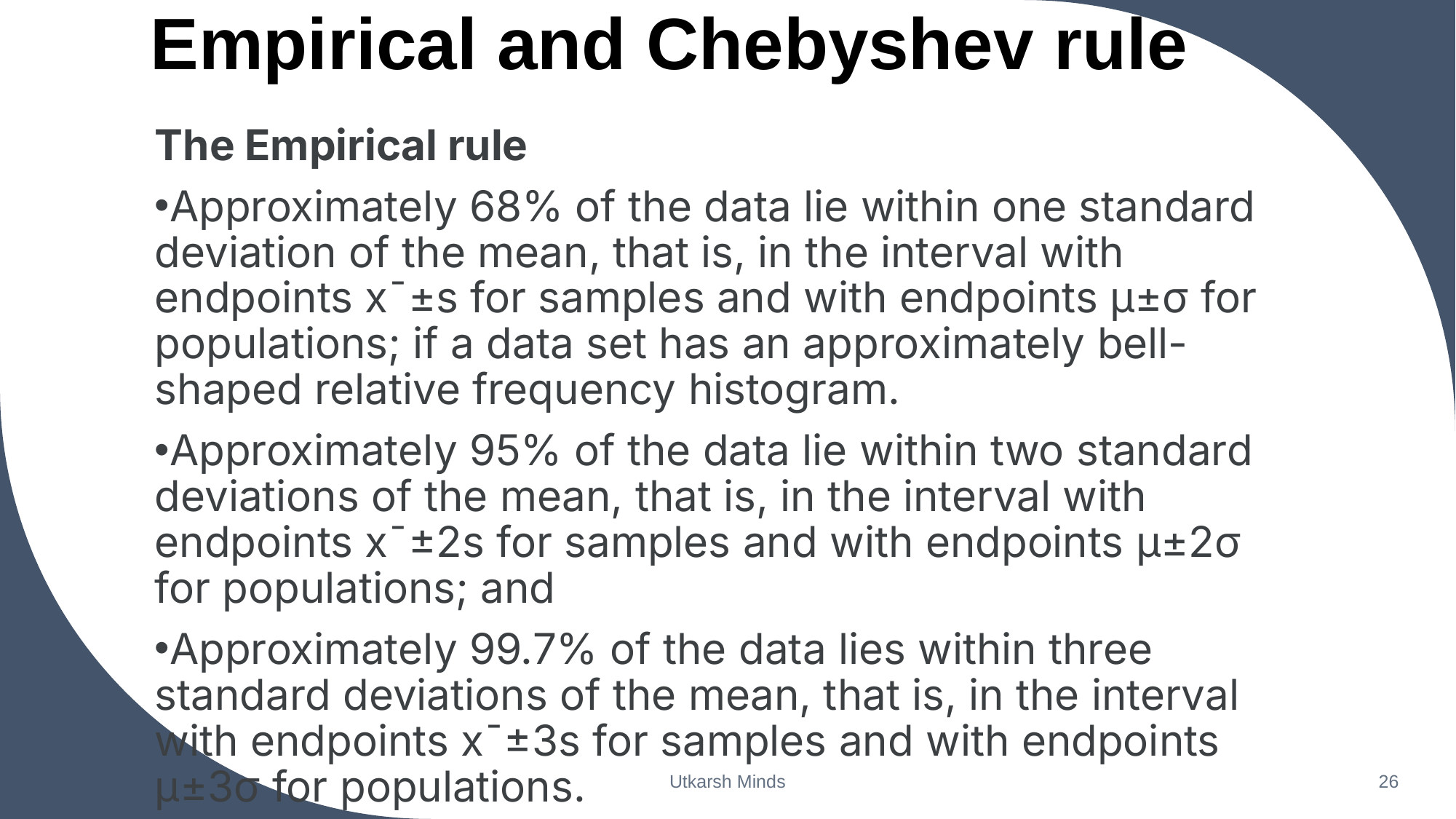

# Empirical and Chebyshev rule
The Empirical rule
Approximately 68% of the data lie within one standard deviation of the mean, that is, in the interval with endpoints x¯±s for samples and with endpoints μ±σ for populations; if a data set has an approximately bell-shaped relative frequency histogram.
Approximately 95% of the data lie within two standard deviations of the mean, that is, in the interval with endpoints x¯±2s for samples and with endpoints μ±2σ for populations; and
Approximately 99.7% of the data lies within three standard deviations of the mean, that is, in the interval with endpoints x¯±3s for samples and with endpoints μ±3σ for populations.

Utkarsh Minds
26